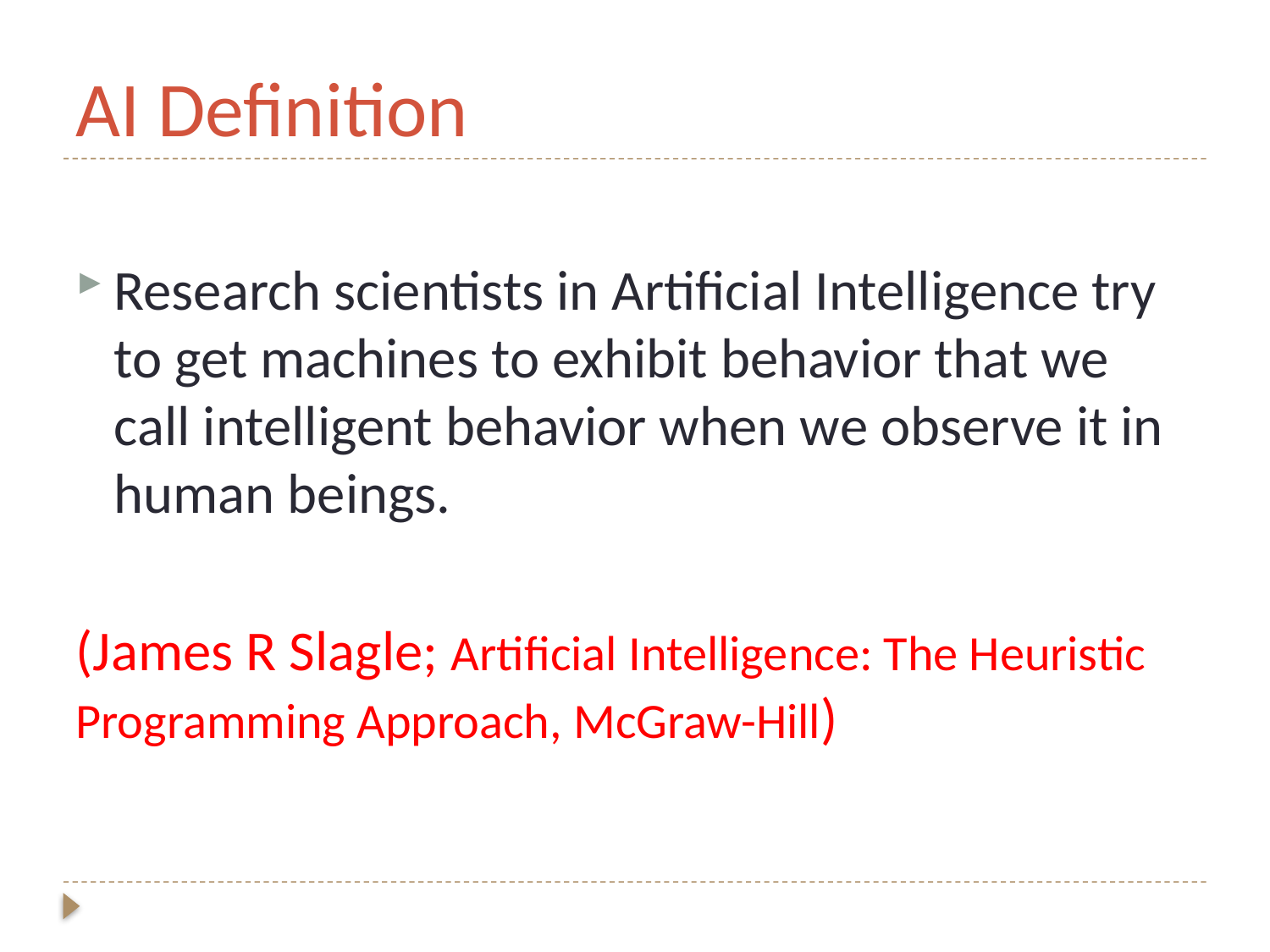

# AI Definition

Research scientists in Artificial Intelligence try to get machines to exhibit behavior that we call intelligent behavior when we observe it in human beings.

(James R Slagle; Artificial Intelligence: The Heuristic Programming Approach, McGraw-Hill)